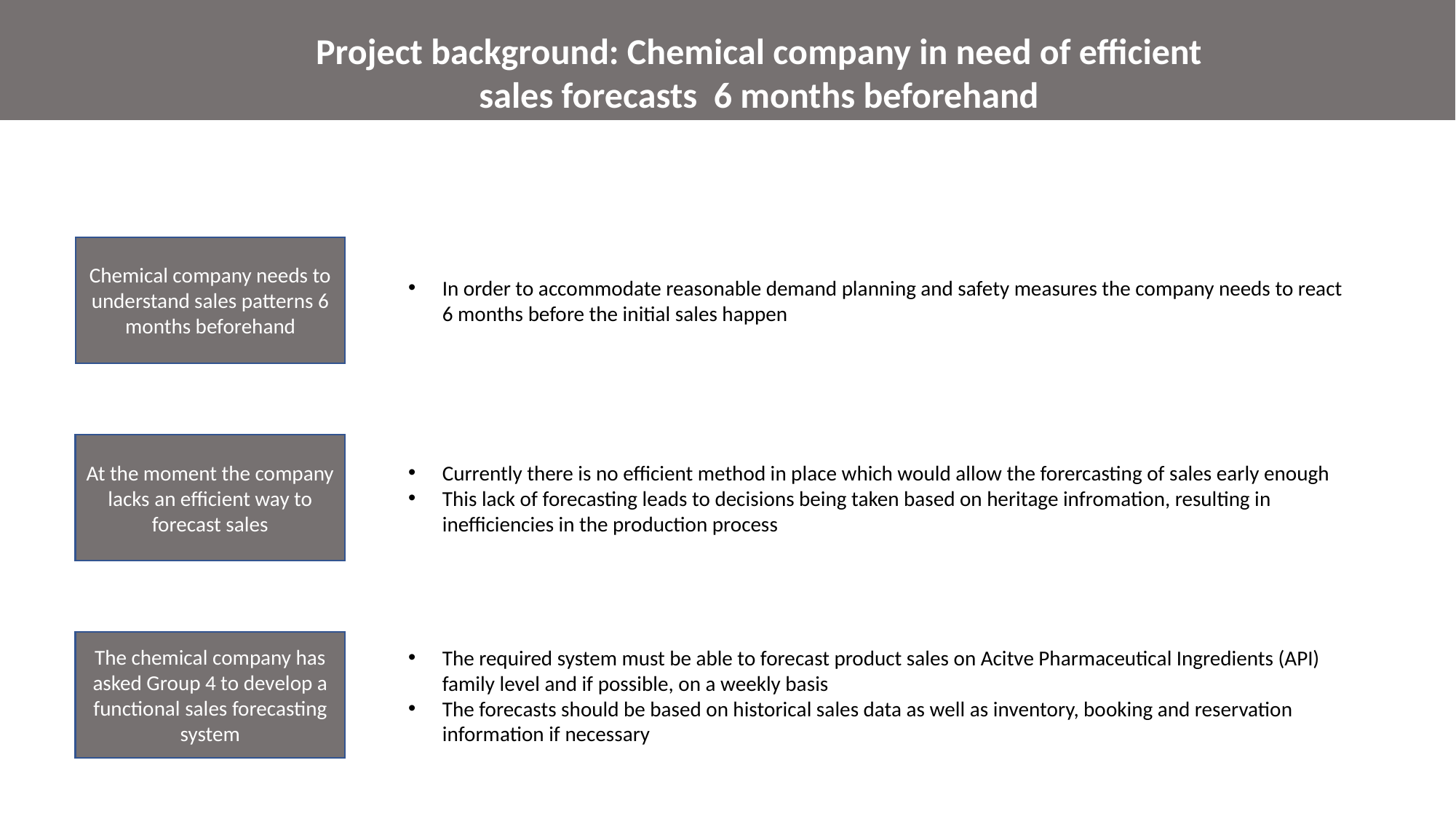

Chemical company needs efficient sales forecasts 6 months before hand
# Project Details
Project background: Chemical company in need of efficient
sales forecasts  6 months beforehand

Chemical company needs to understand sales patterns 6 months beforehand
In order to accommodate reasonable demand planning and safety measures the company needs to react 6 months before the initial sales happen
At the moment the company lacks an efficient way to forecast sales
Currently there is no efficient method in place which would allow the forercasting of sales early enough
This lack of forecasting leads to decisions being taken based on heritage infromation, resulting in inefficiencies in the production process

The chemical company has asked Group 4 to develop a functional sales forecasting system
The required system must be able to forecast product sales on Acitve Pharmaceutical Ingredients (API) family level and if possible, on a weekly basis
The forecasts should be based on historical sales data as well as inventory, booking and reservation information if necessary